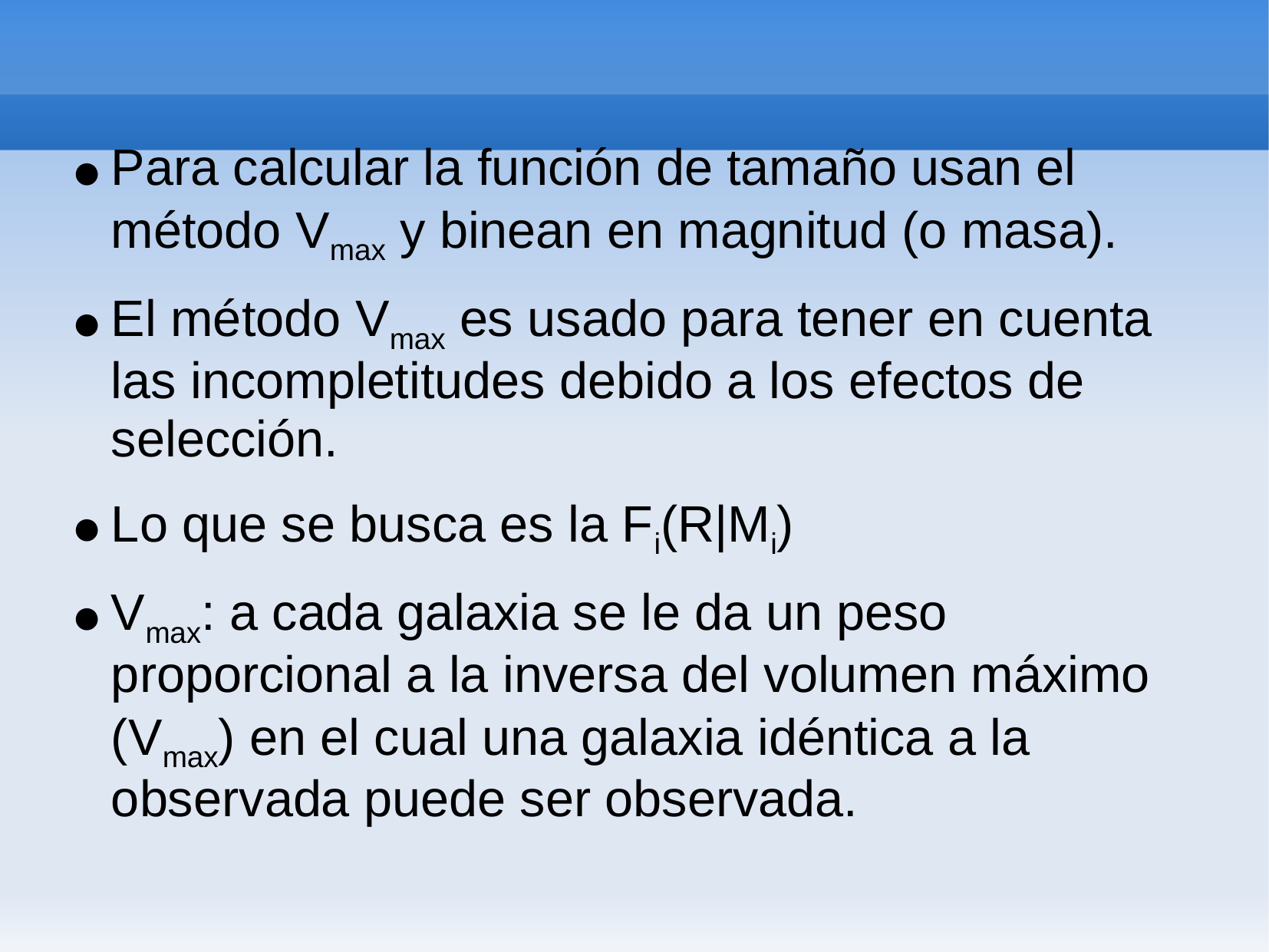

#
Para calcular la función de tamaño usan el método Vmax y binean en magnitud (o masa).
El método Vmax es usado para tener en cuenta las incompletitudes debido a los efectos de selección.
Lo que se busca es la Fi(R|Mi)‏
Vmax: a cada galaxia se le da un peso proporcional a la inversa del volumen máximo (Vmax) en el cual una galaxia idéntica a la observada puede ser observada.